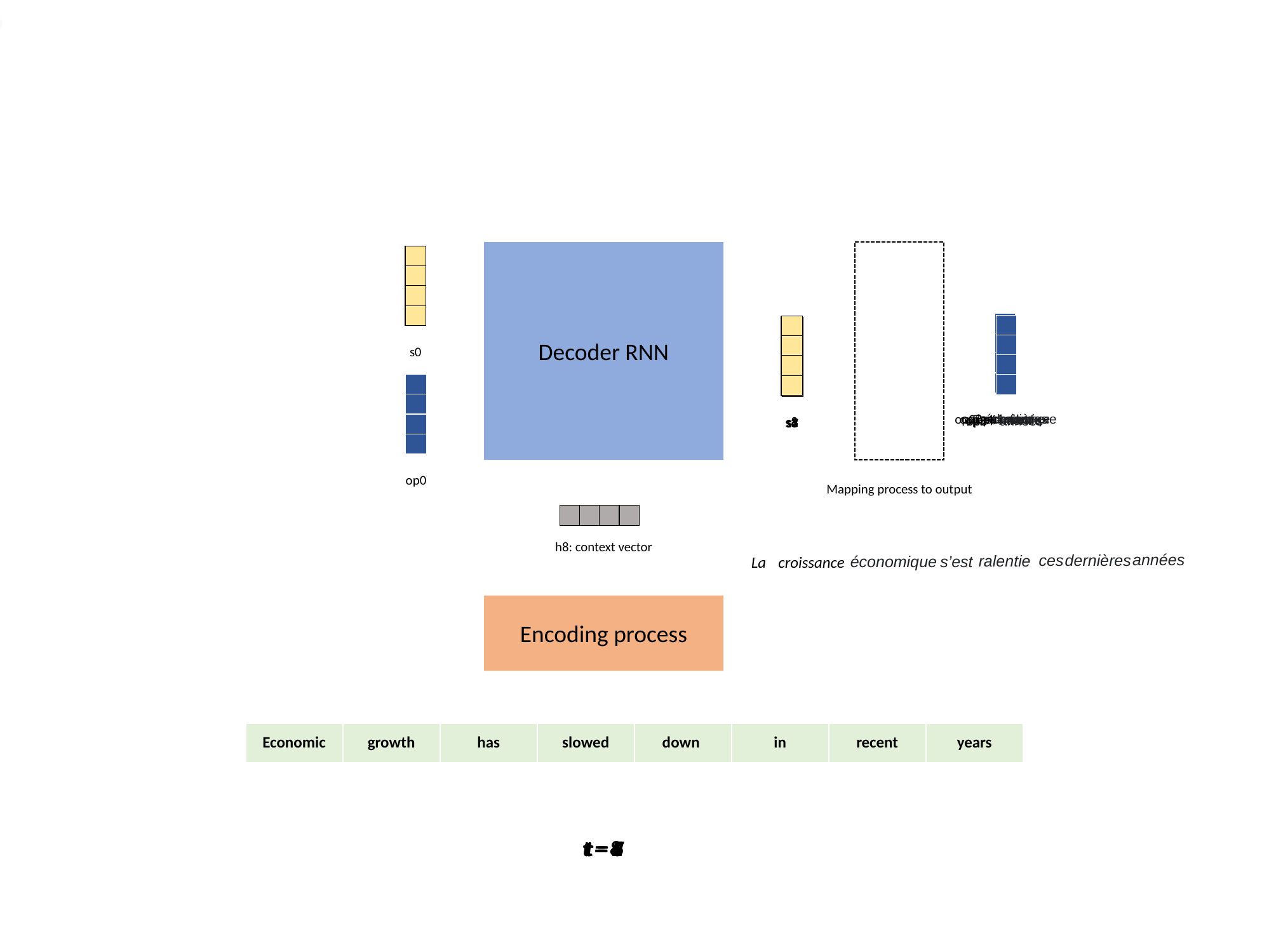

Decoder RNN

s0

op1 = La

op2 = croissance

op4 = s’est

op7 = dernières

op3= économique

op6 = ces

op5 = ralentie

op8 = années

s8

s3

s1

s2

s6

s4

s7

s5

op0
Mapping process to output

h8: context vector
années
dernières
ces
ralentie
économique
s’est
La
croissance
Encoding process
| Economic | growth | has | slowed | down | in | recent | years |
| --- | --- | --- | --- | --- | --- | --- | --- |
t = 8
t = 7
t = 6
t = 4
t = 5
t = 3
t = 2
t = 1